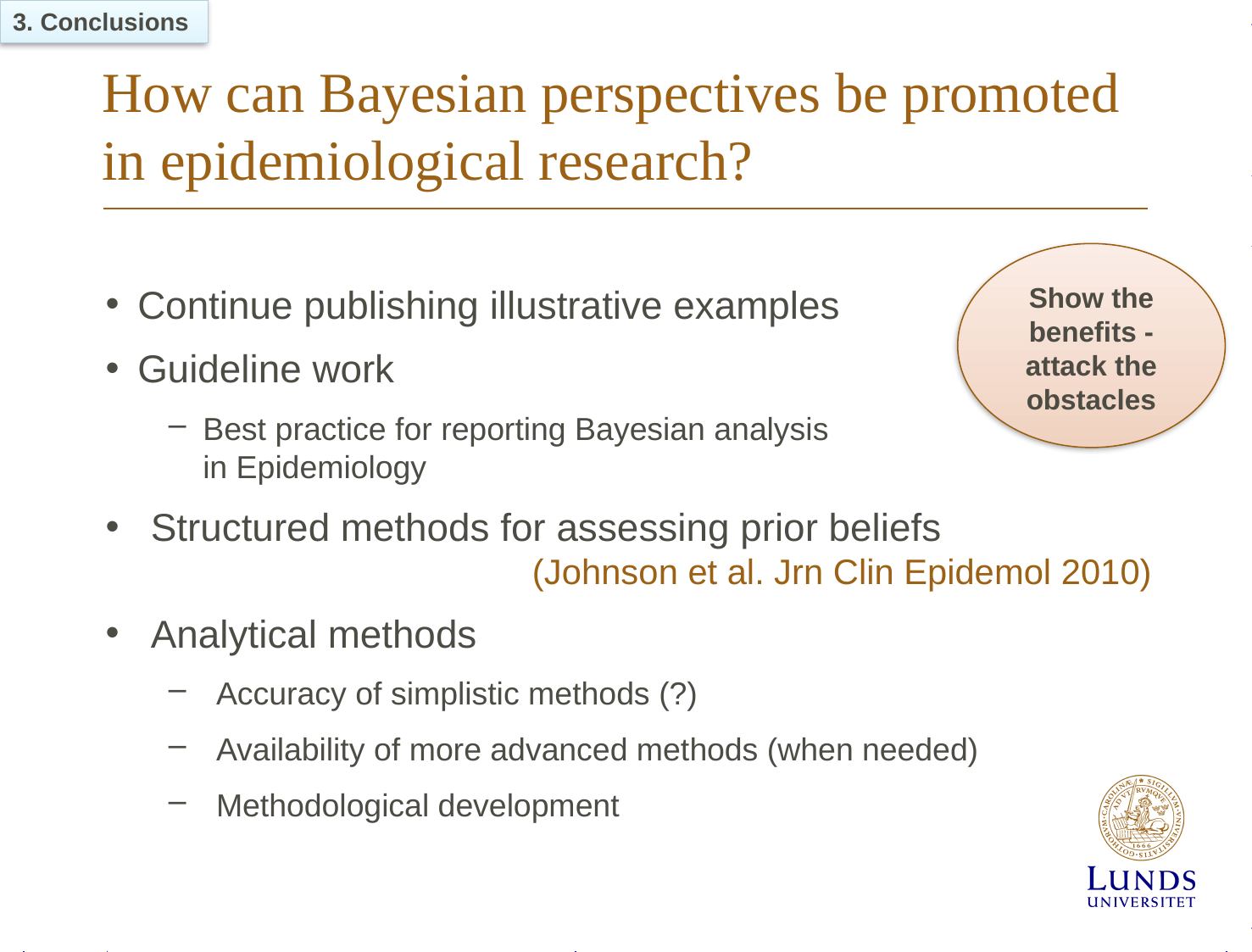

3. Conclusions
# How can Bayesian perspectives be promoted in epidemiological research?
Show the benefits -attack the obstacles
Continue publishing illustrative examples
Guideline work
Best practice for reporting Bayesian analysis
in Epidemiology
Structured methods for assessing prior beliefs
			(Johnson et al. Jrn Clin Epidemol 2010)
Analytical methods
Accuracy of simplistic methods (?)
Availability of more advanced methods (when needed)
Methodological development